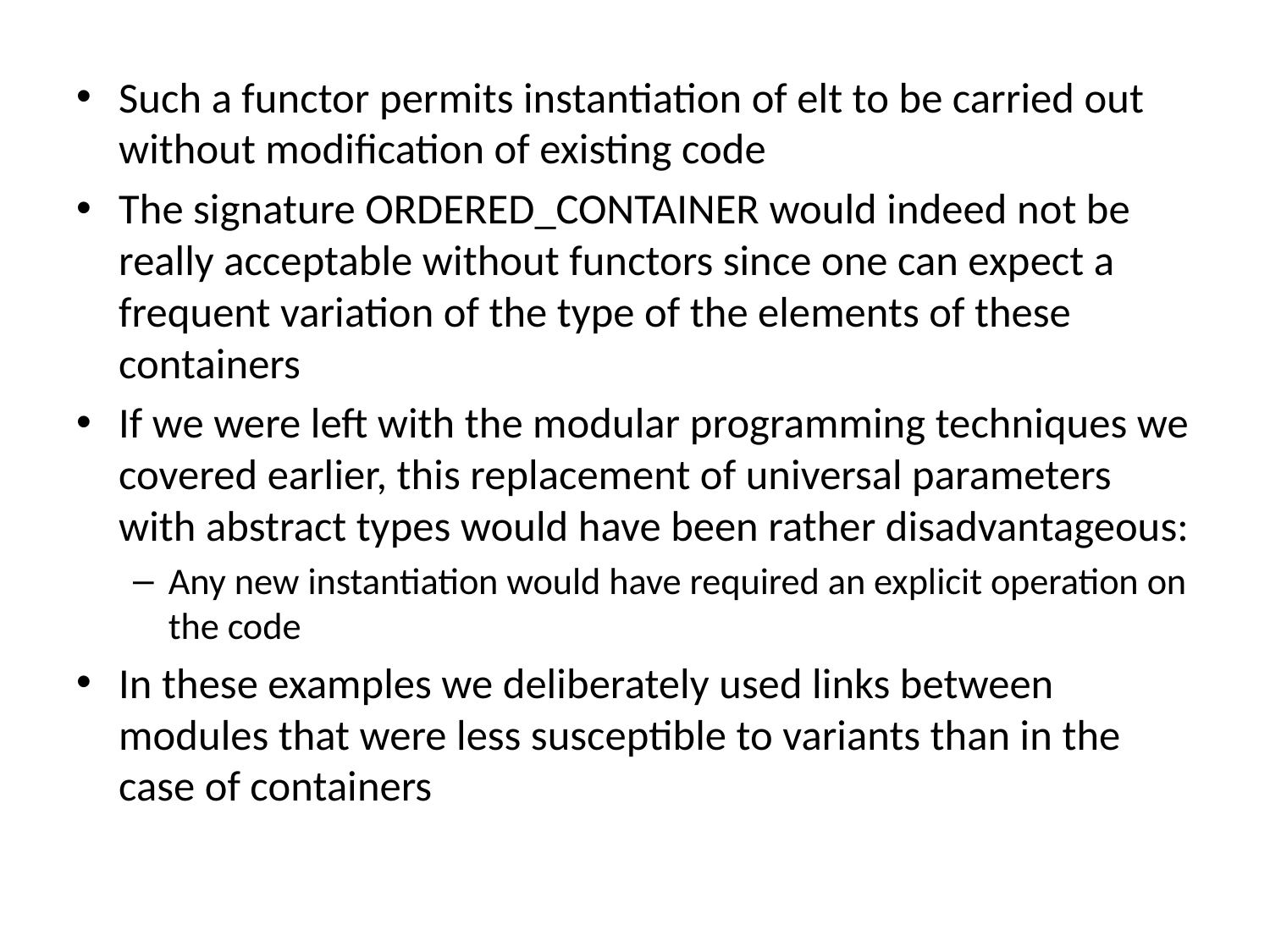

Such a functor permits instantiation of elt to be carried out without modification of existing code
The signature ORDERED_CONTAINER would indeed not be really acceptable without functors since one can expect a frequent variation of the type of the elements of these containers
If we were left with the modular programming techniques we covered earlier, this replacement of universal parameters with abstract types would have been rather disadvantageous:
Any new instantiation would have required an explicit operation on the code
In these examples we deliberately used links between modules that were less susceptible to variants than in the case of containers